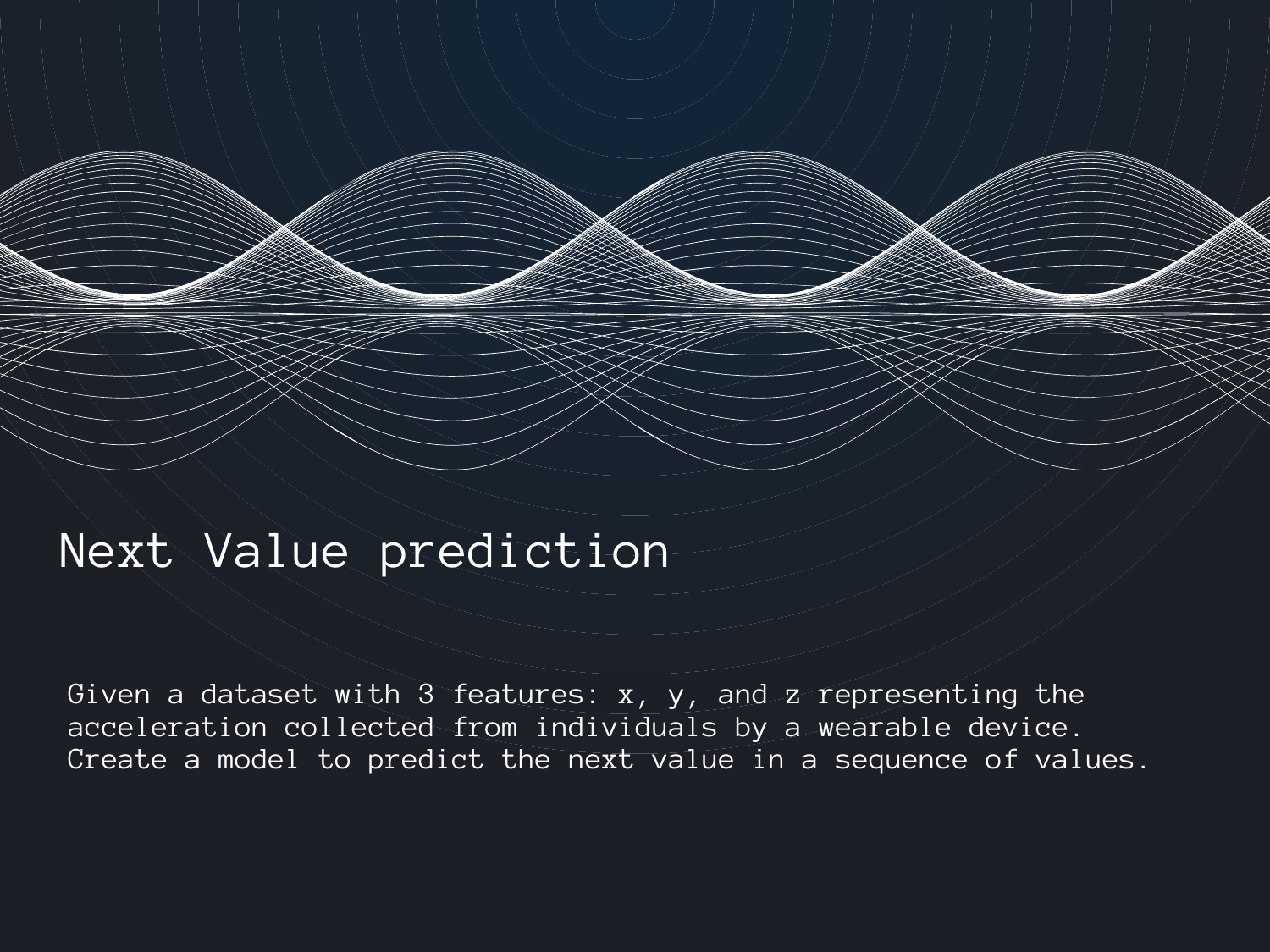

# Next Value prediction
Given a dataset with 3 features: x, y, and z representing the acceleration collected from individuals by a wearable device. Create a model to predict the next value in a sequence of values.